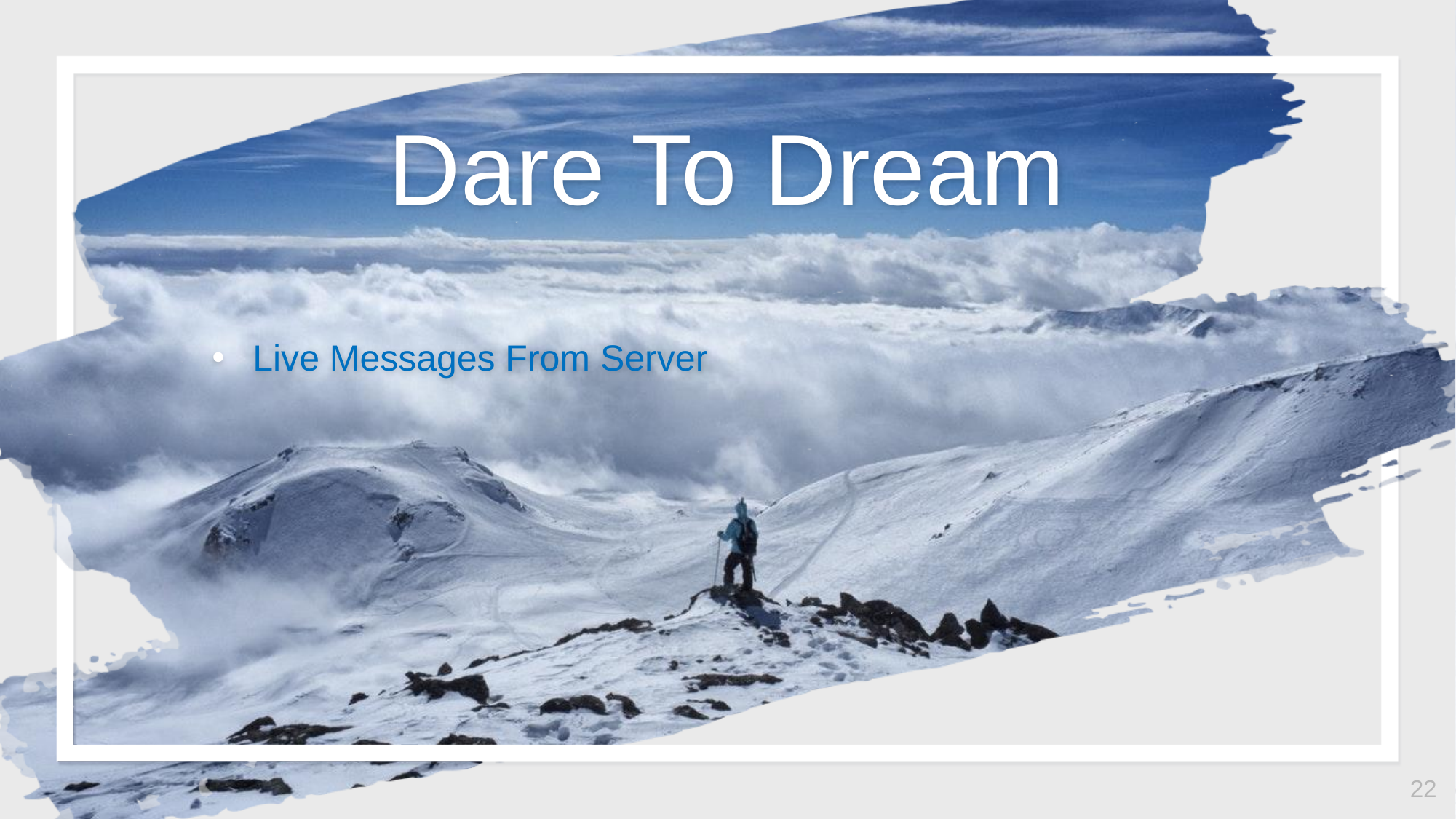

Dare To Dream
Live Messages From Server
22